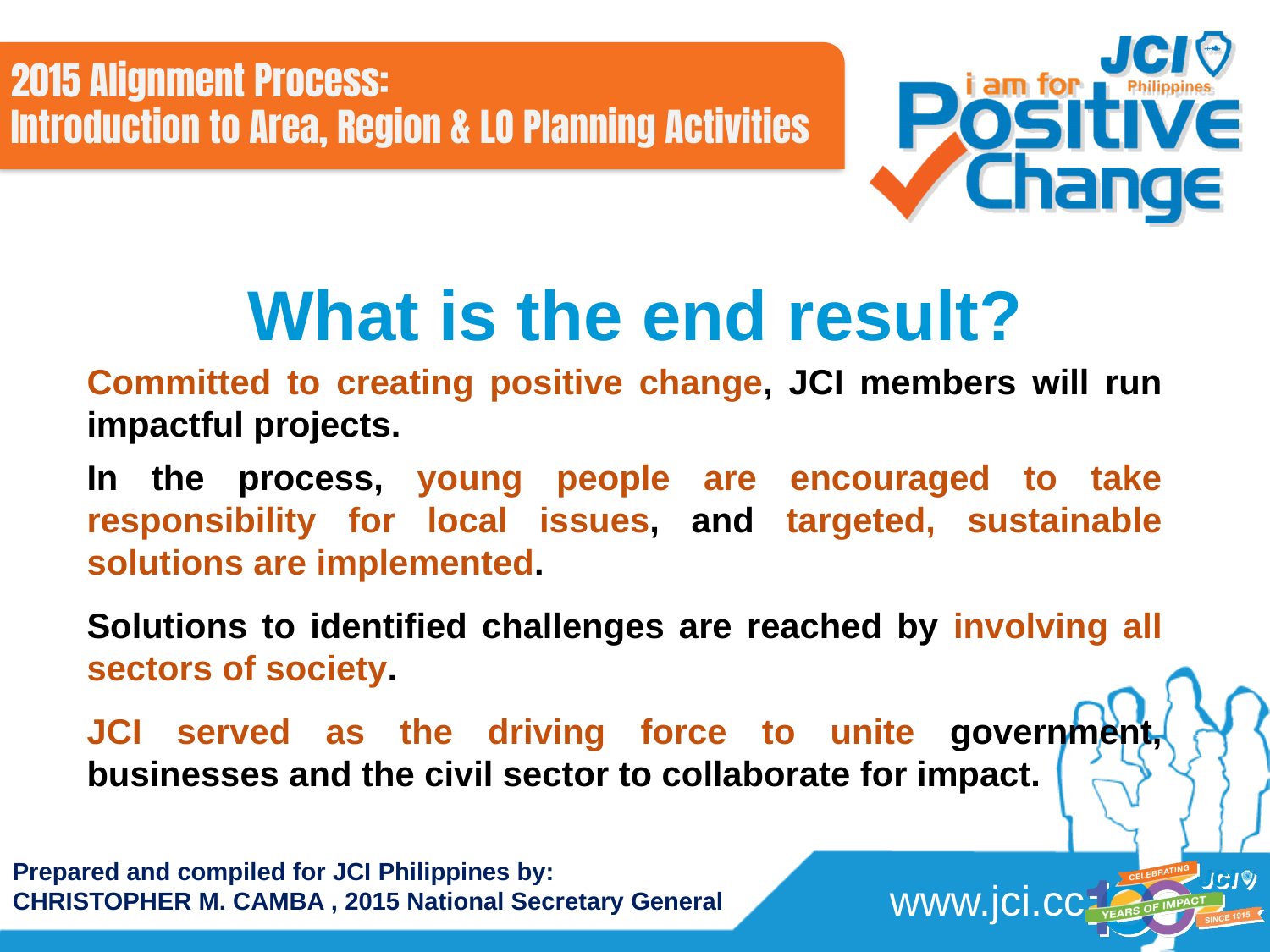

# What is the end result?
Committed to creating positive change, JCI members will run impactful projects.
In the process, young people are encouraged to take responsibility for local issues, and targeted, sustainable solutions are implemented.
Solutions to identified challenges are reached by involving all sectors of society.
JCI served as the driving force to unite government, businesses and the civil sector to collaborate for impact.